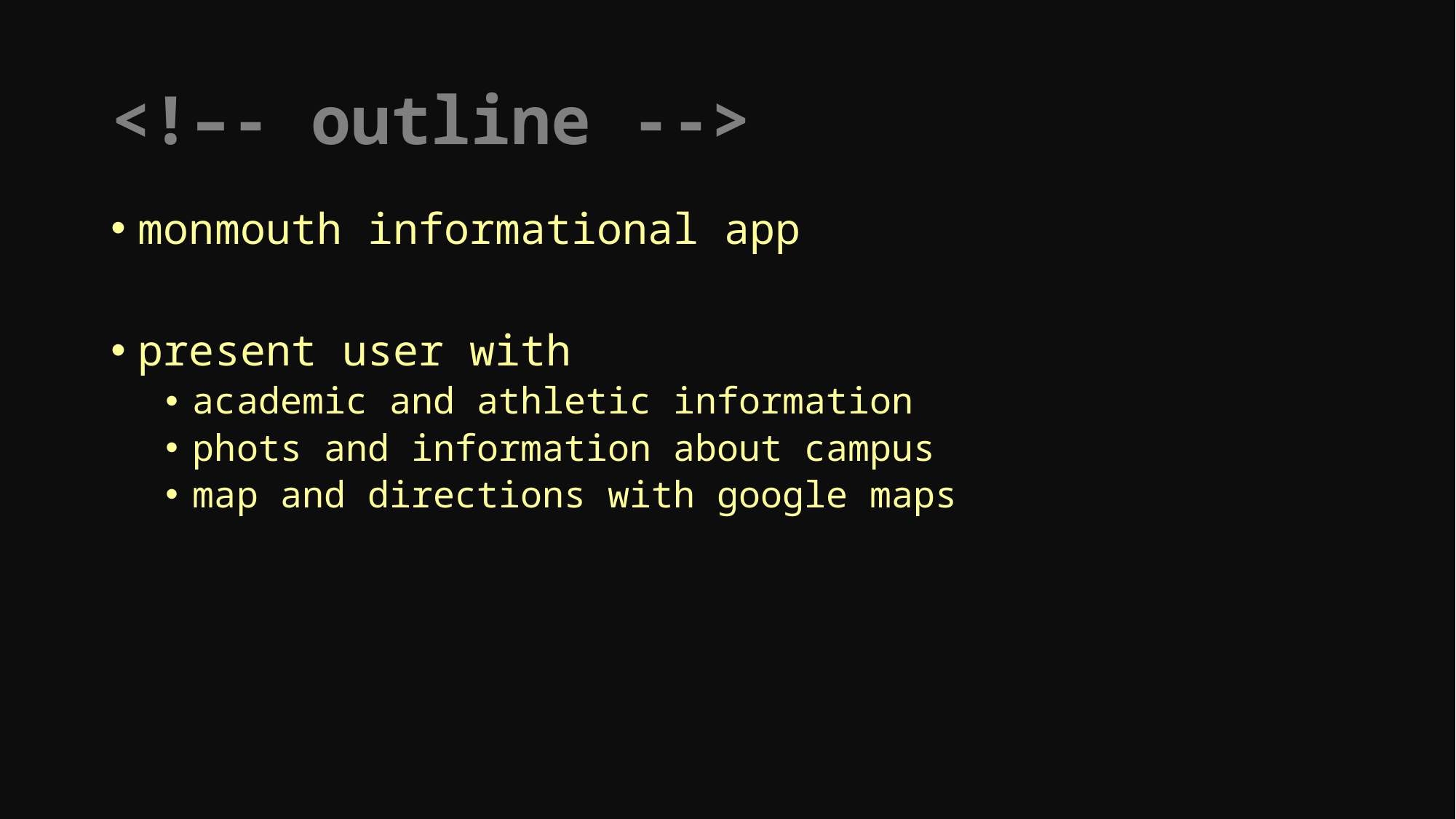

# <!–- outline -->
monmouth informational app

present user with
academic and athletic information
phots and information about campus
map and directions with google maps